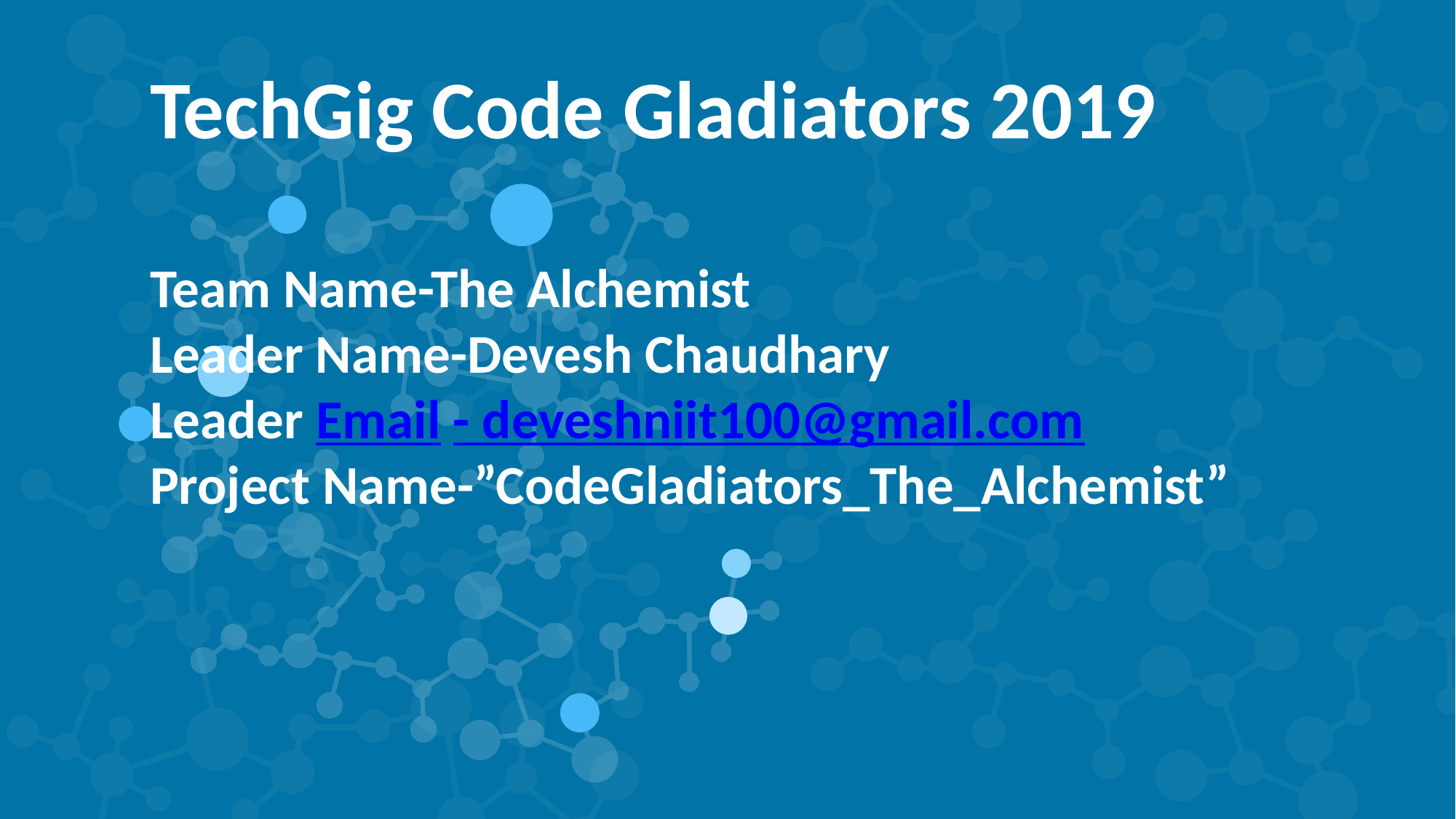

TechGig Code Gladiators 2019

Team Name-The Alchemist
Leader Name-Devesh Chaudhary
Leader Email - deveshniit100@gmail.com
Project Name-”CodeGladiators_The_Alchemist”